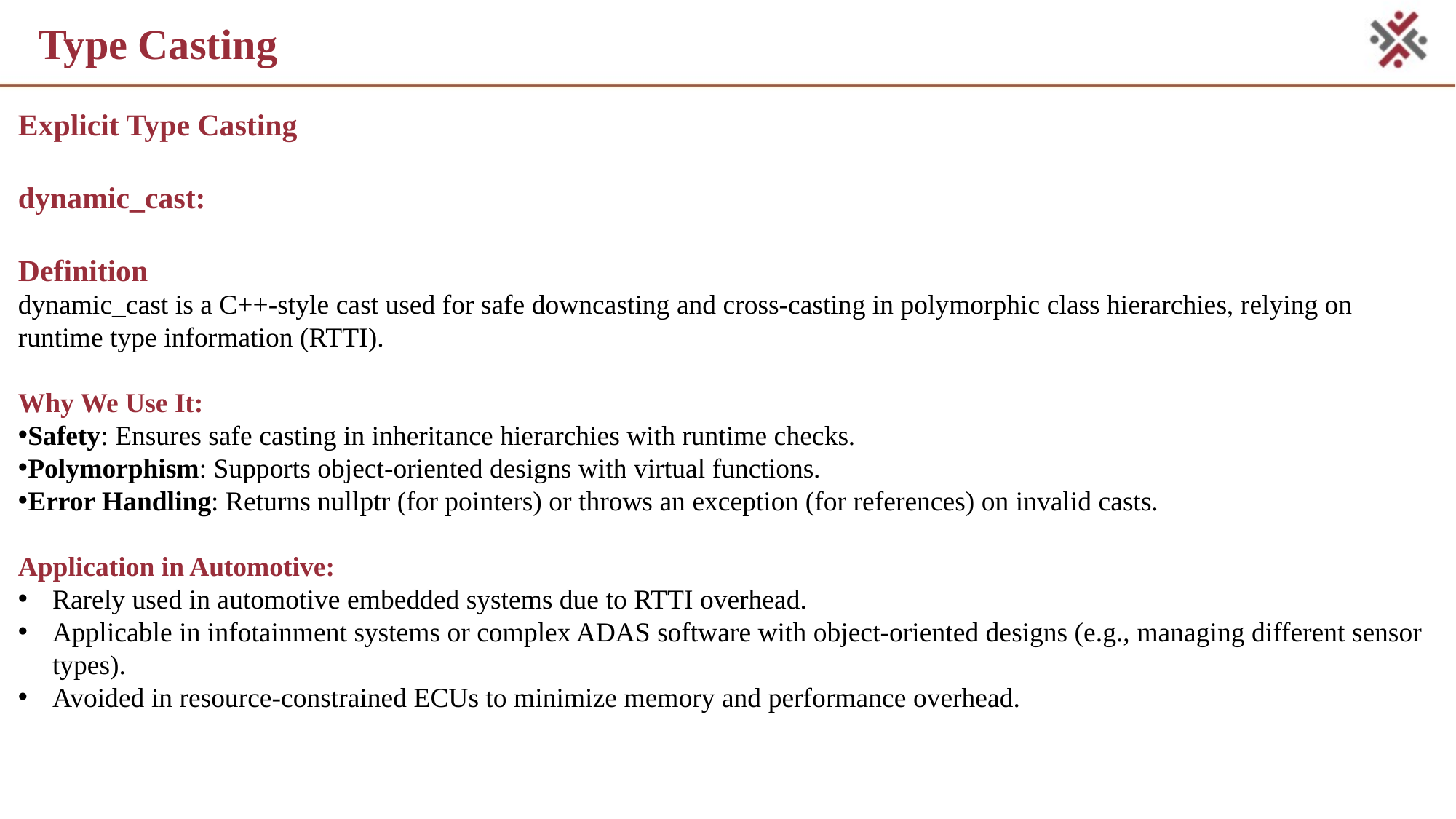

# Type Casting
Explicit Type Casting

dynamic_cast:

Definition
dynamic_cast is a C++-style cast used for safe downcasting and cross-casting in polymorphic class hierarchies, relying on runtime type information (RTTI).

Why We Use It:
Safety: Ensures safe casting in inheritance hierarchies with runtime checks.
Polymorphism: Supports object-oriented designs with virtual functions.
Error Handling: Returns nullptr (for pointers) or throws an exception (for references) on invalid casts.

Application in Automotive:
Rarely used in automotive embedded systems due to RTTI overhead.
Applicable in infotainment systems or complex ADAS software with object-oriented designs (e.g., managing different sensor types).
Avoided in resource-constrained ECUs to minimize memory and performance overhead.